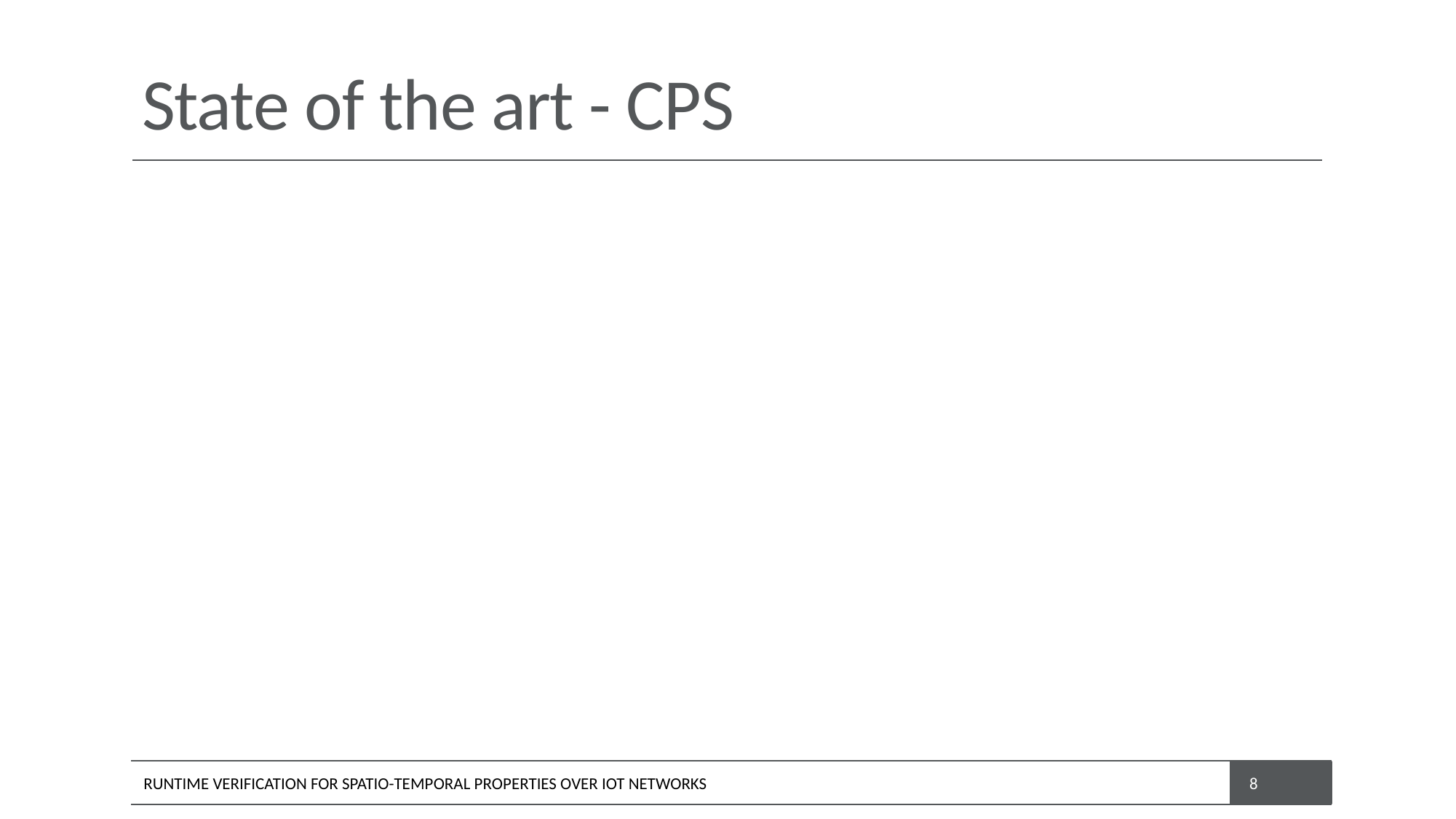

# State of the art - CPS

RUNTIME VERIFICATION FOR SPATIO-TEMPORAL PROPERTIES OVER IOT NETWORKS
8